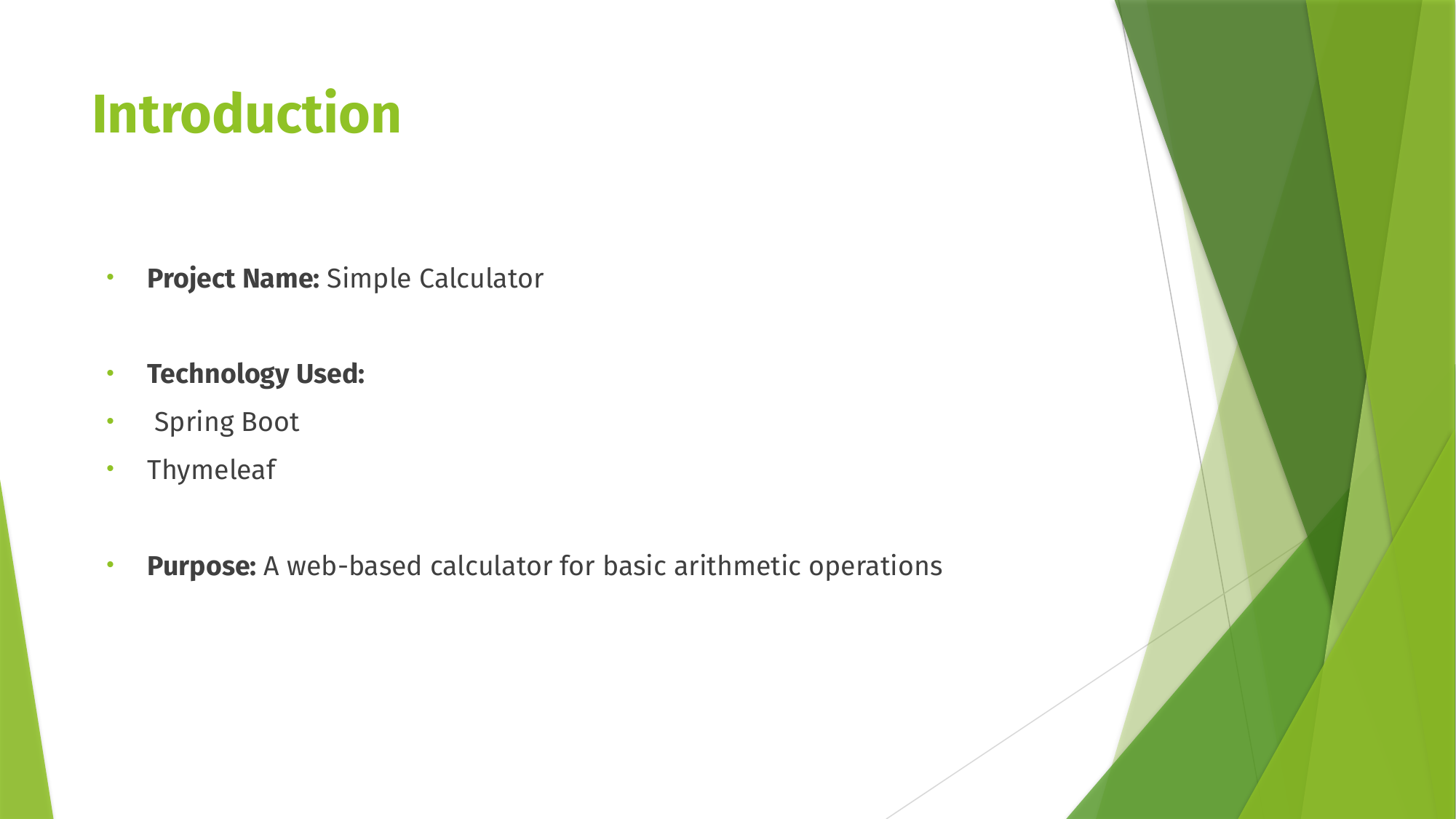

# Introduction

Project Name: Simple Calculator

Technology Used:
 Spring Boot
Thymeleaf

Purpose: A web-based calculator for basic arithmetic operations